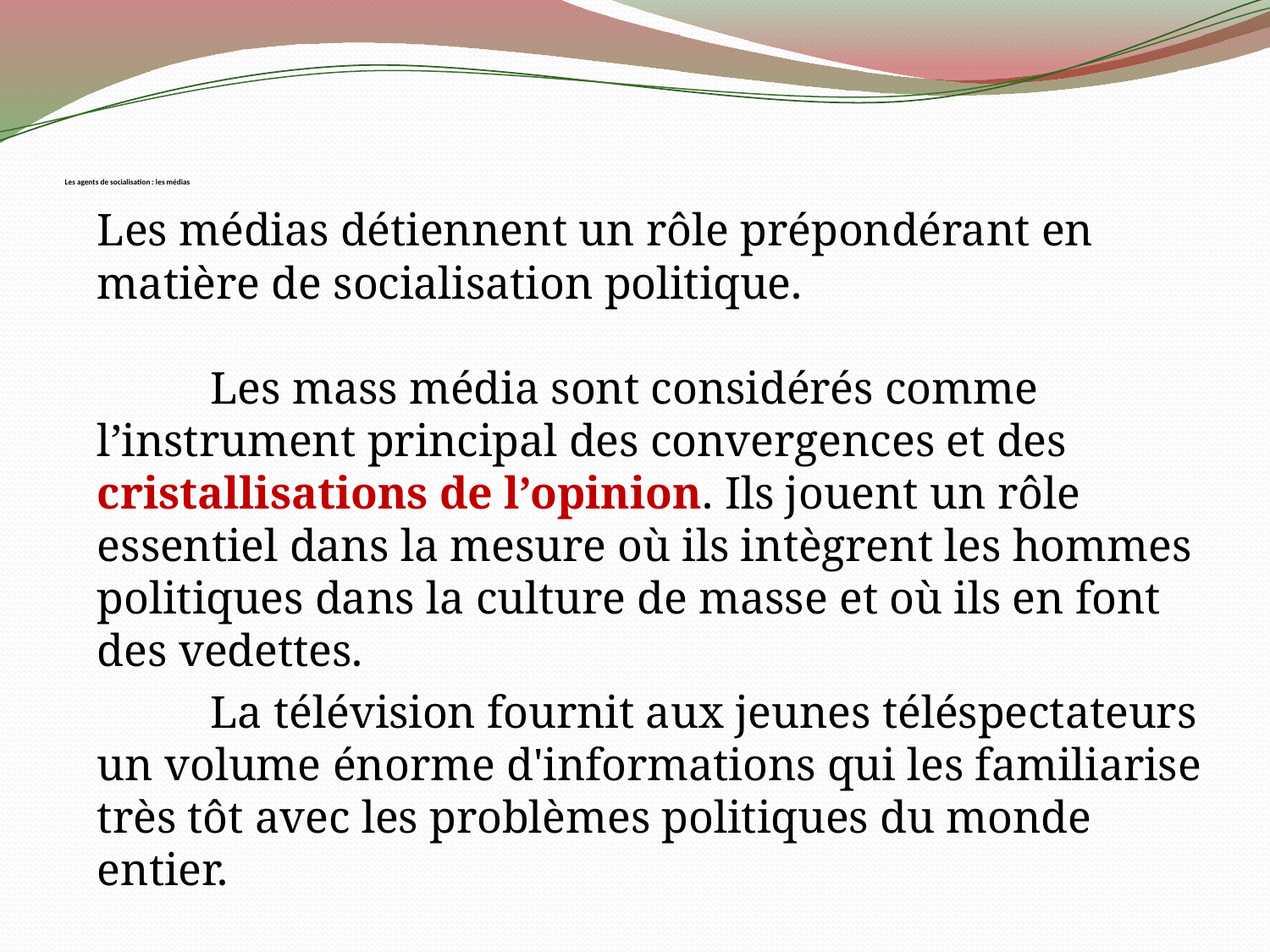

# Les agents de socialisation : les médias
Les médias détiennent un rôle prépondérant en matière de socialisation politique.
	Les mass média sont considérés comme l’instrument principal des convergences et des cristallisations de l’opinion. Ils jouent un rôle essentiel dans la mesure où ils intègrent les hommes politiques dans la culture de masse et où ils en font des vedettes.
	La télévision fournit aux jeunes téléspectateurs un volume énorme d'informations qui les familiarise très tôt avec les problèmes politiques du monde entier.